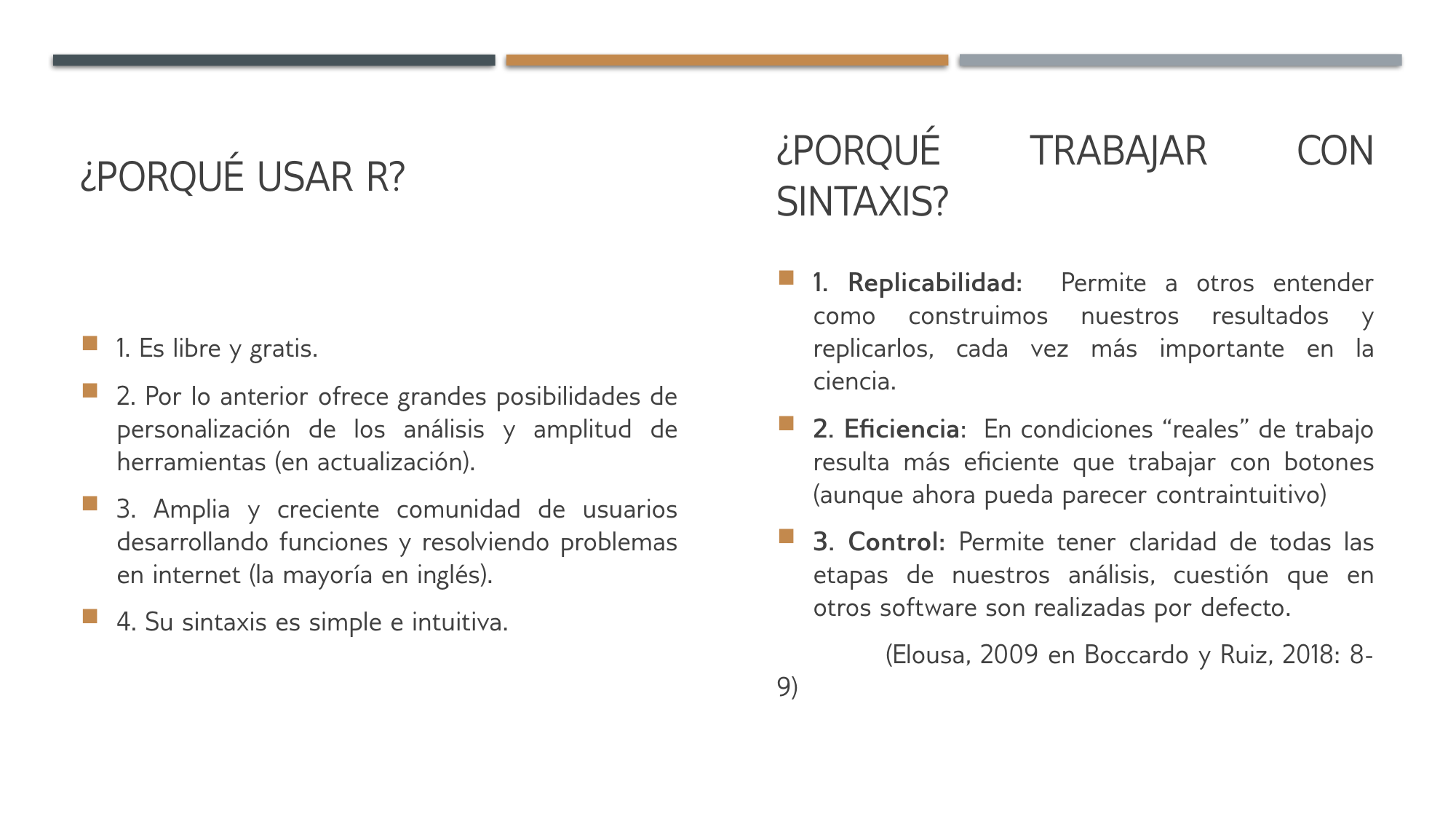

# ¿Porqué usar R?
¿Porqué trabajar con sintaxis?
1. Es libre y gratis.
2. Por lo anterior ofrece grandes posibilidades de personalización de los análisis y amplitud de herramientas (en actualización).
3. Amplia y creciente comunidad de usuarios desarrollando funciones y resolviendo problemas en internet (la mayoría en inglés).
4. Su sintaxis es simple e intuitiva.
1. Replicabilidad:  Permite a otros entender como construimos nuestros resultados y replicarlos, cada vez más importante en la ciencia.
2. Eficiencia:  En condiciones “reales” de trabajo resulta más eficiente que trabajar con botones (aunque ahora pueda parecer contraintuitivo)
3. Control: Permite tener claridad de todas las etapas de nuestros análisis, cuestión que en otros software son realizadas por defecto.
	(Elousa, 2009 en Boccardo y Ruiz, 2018: 8-9)